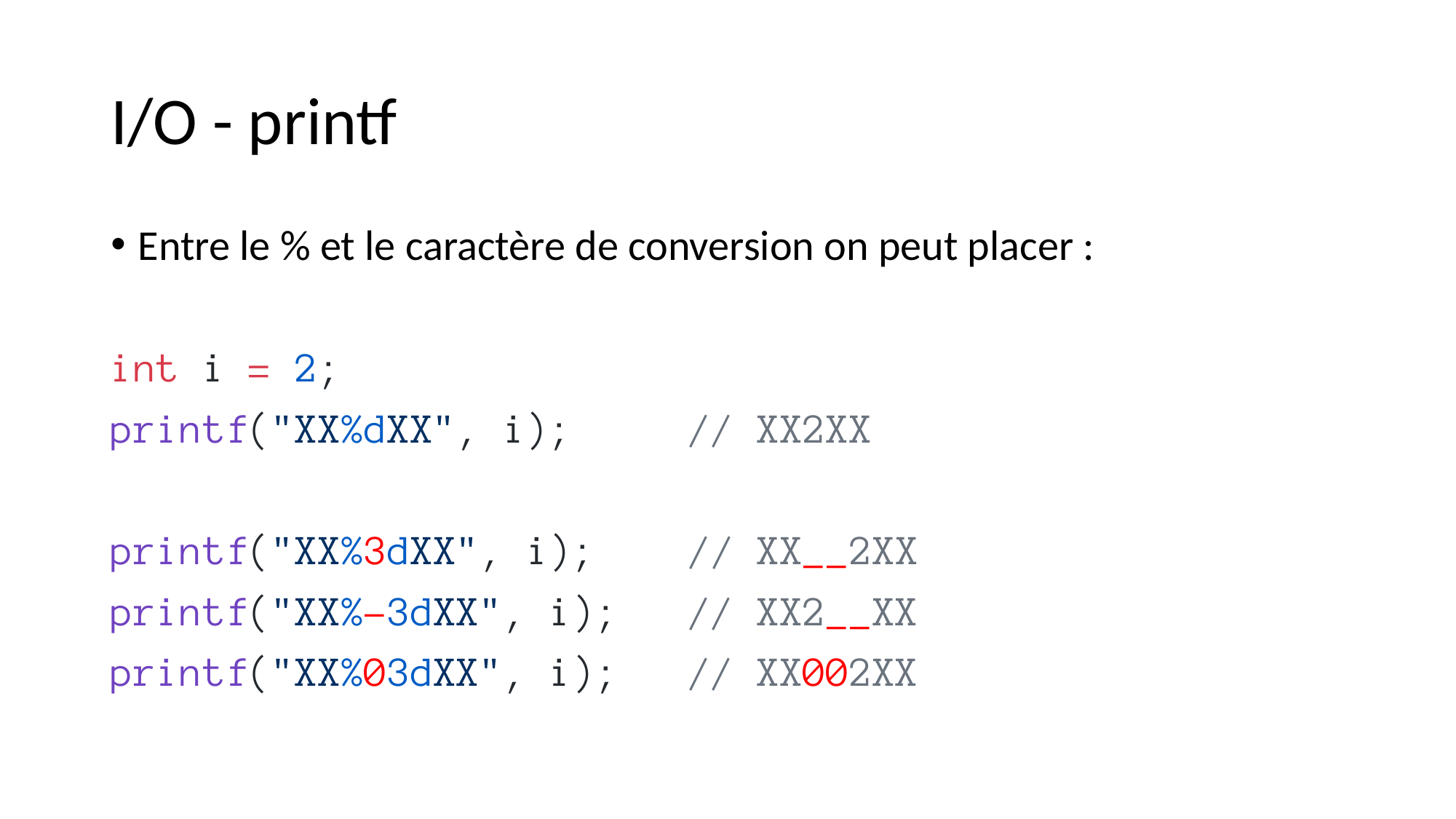

# I/O - printf
Entre le % et le caractère de conversion on peut placer :

int i = 2;
printf("XX%dXX", i);     // XX2XX

printf("XX%3dXX", i);    // XX__2XX
printf("XX%-3dXX", i);   // XX2__XX
printf("XX%03dXX", i);   // XX002XX